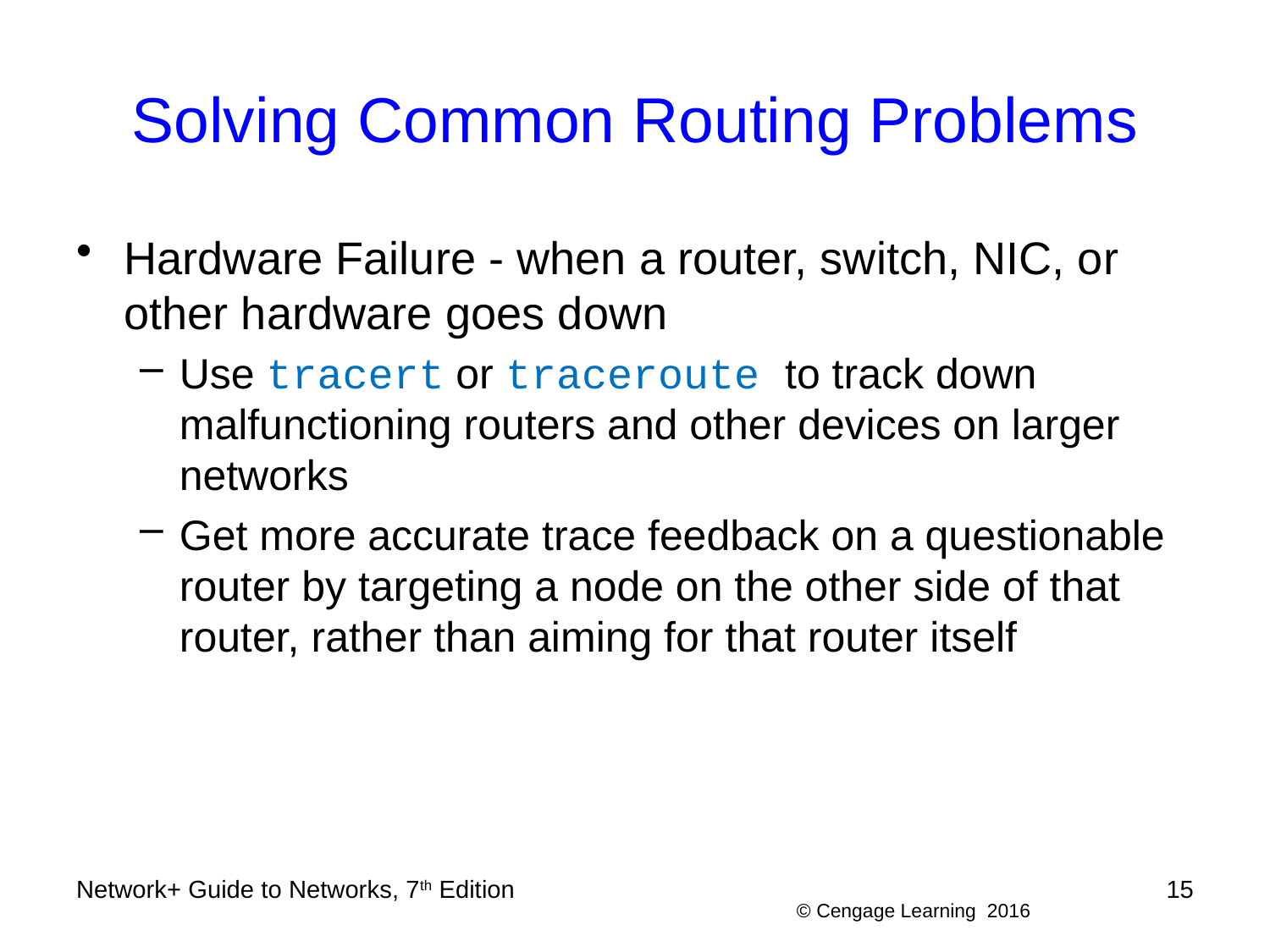

# Solving Common Routing Problems
Hardware Failure - when a router, switch, NIC, or other hardware goes down
Use tracert or traceroute to track down malfunctioning routers and other devices on larger networks
Get more accurate trace feedback on a questionable router by targeting a node on the other side of that router, rather than aiming for that router itself
Network+ Guide to Networks, 7th Edition
15